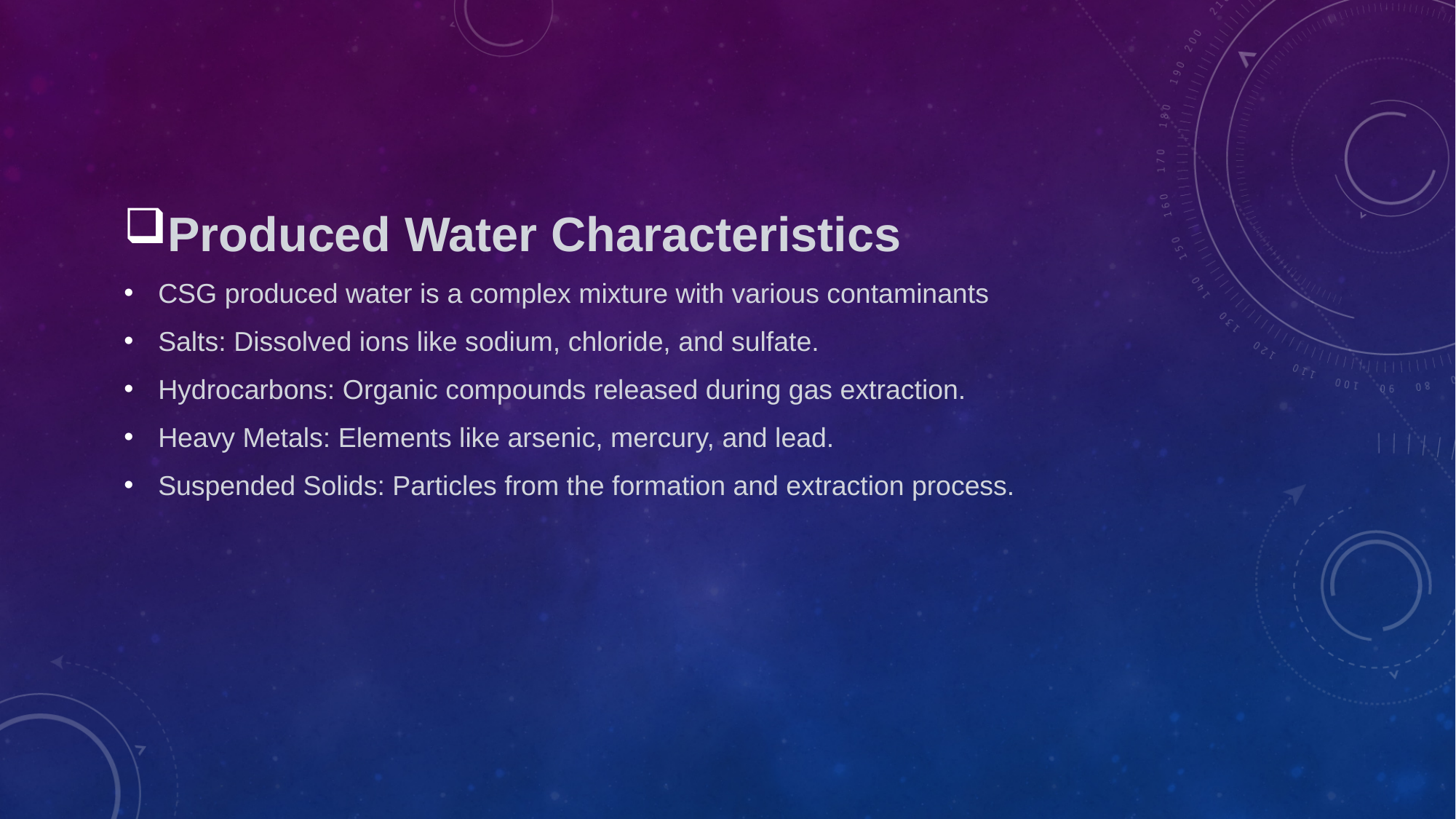

Produced Water Characteristics
CSG produced water is a complex mixture with various contaminants
Salts: Dissolved ions like sodium, chloride, and sulfate.
Hydrocarbons: Organic compounds released during gas extraction.
Heavy Metals: Elements like arsenic, mercury, and lead.
Suspended Solids: Particles from the formation and extraction process.